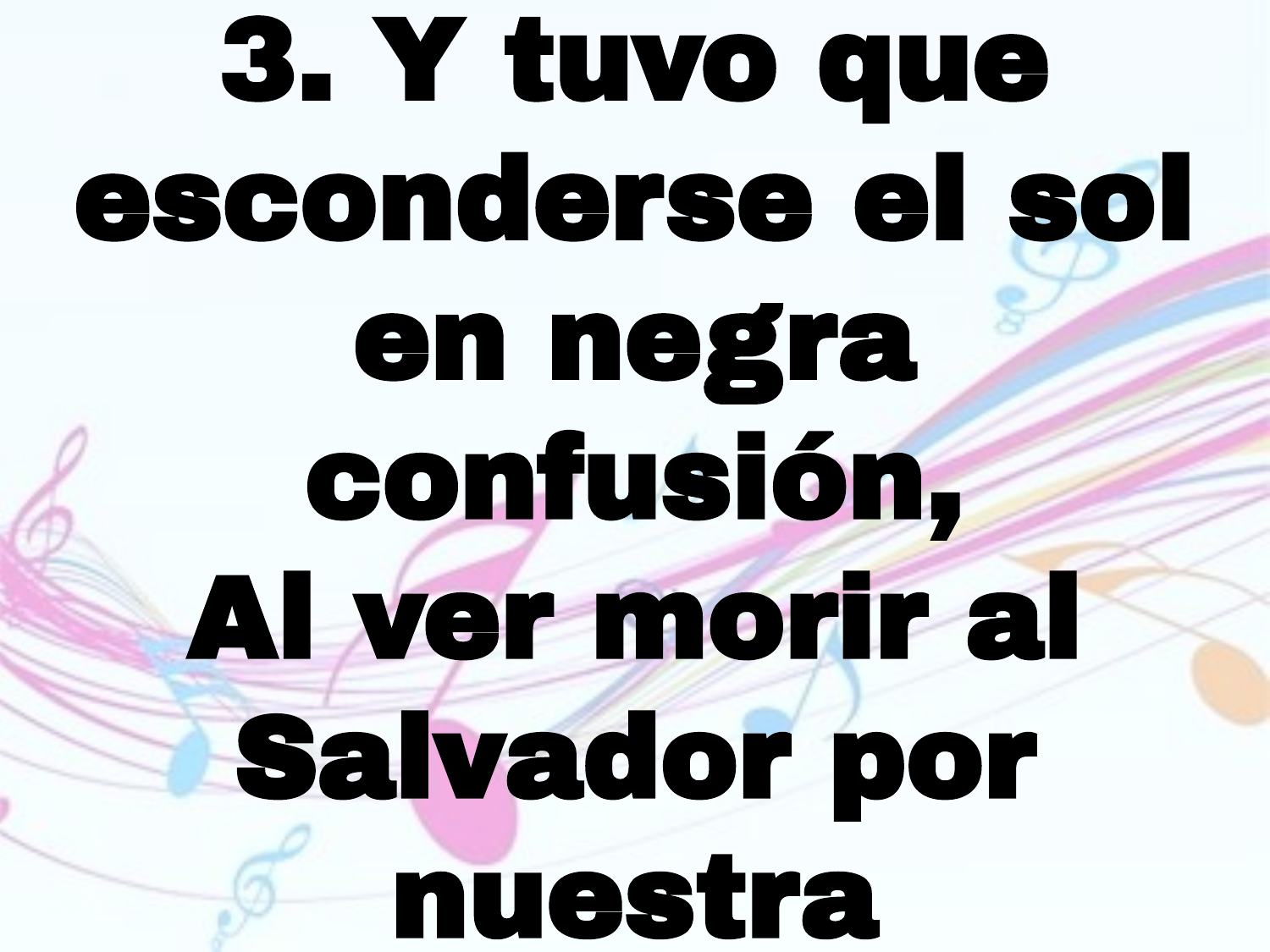

3. Y tuvo que esconderse el sol en negra
confusión,
Al ver morir al Salvador por nuestra
redención.